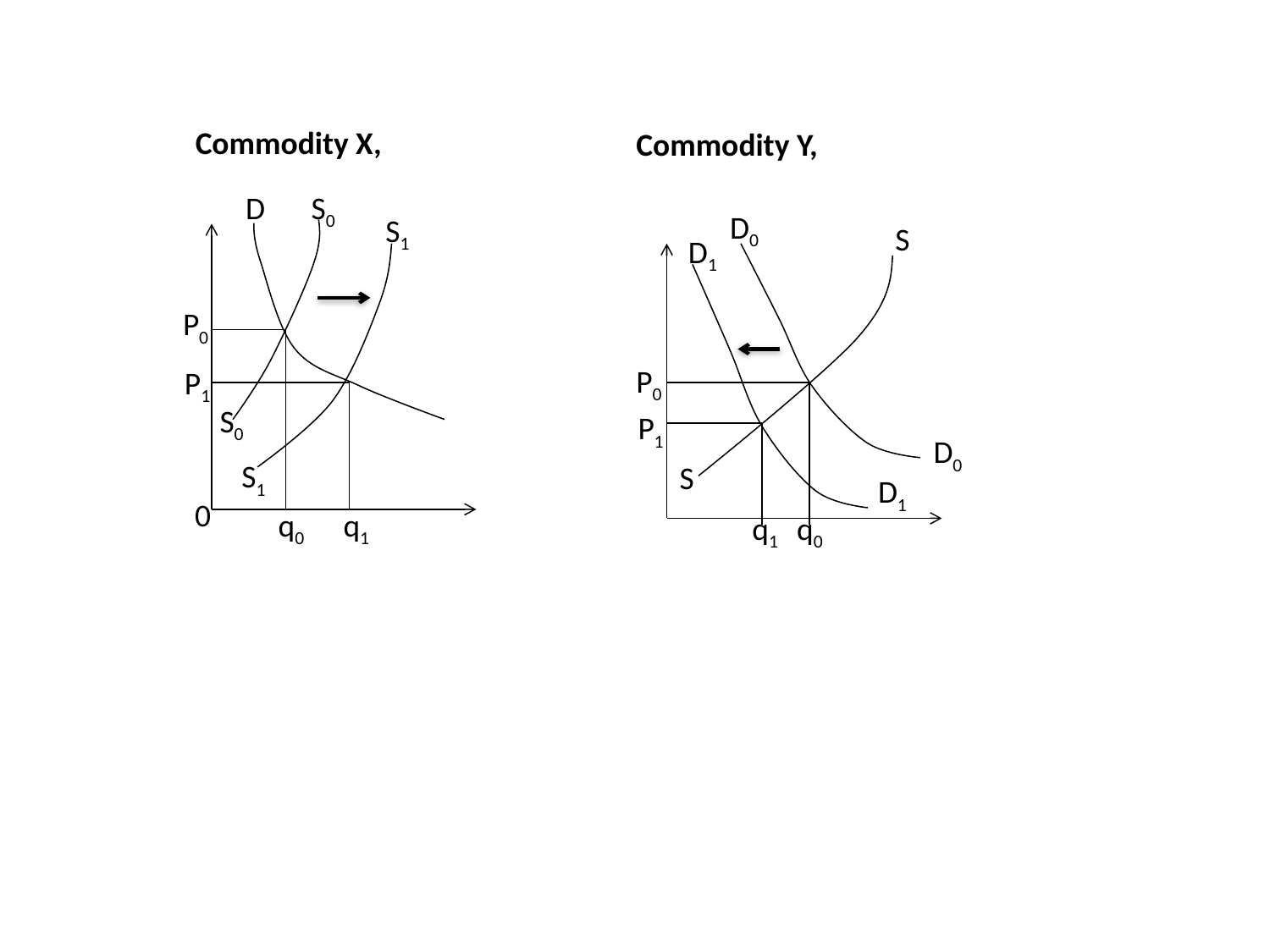

Commodity X,
Commodity Y,
D
S0
D0
S1
S

D1

P0
P0
P1
S0
P1
D0
S1
S
D1
0
q0
q1
q1
q0